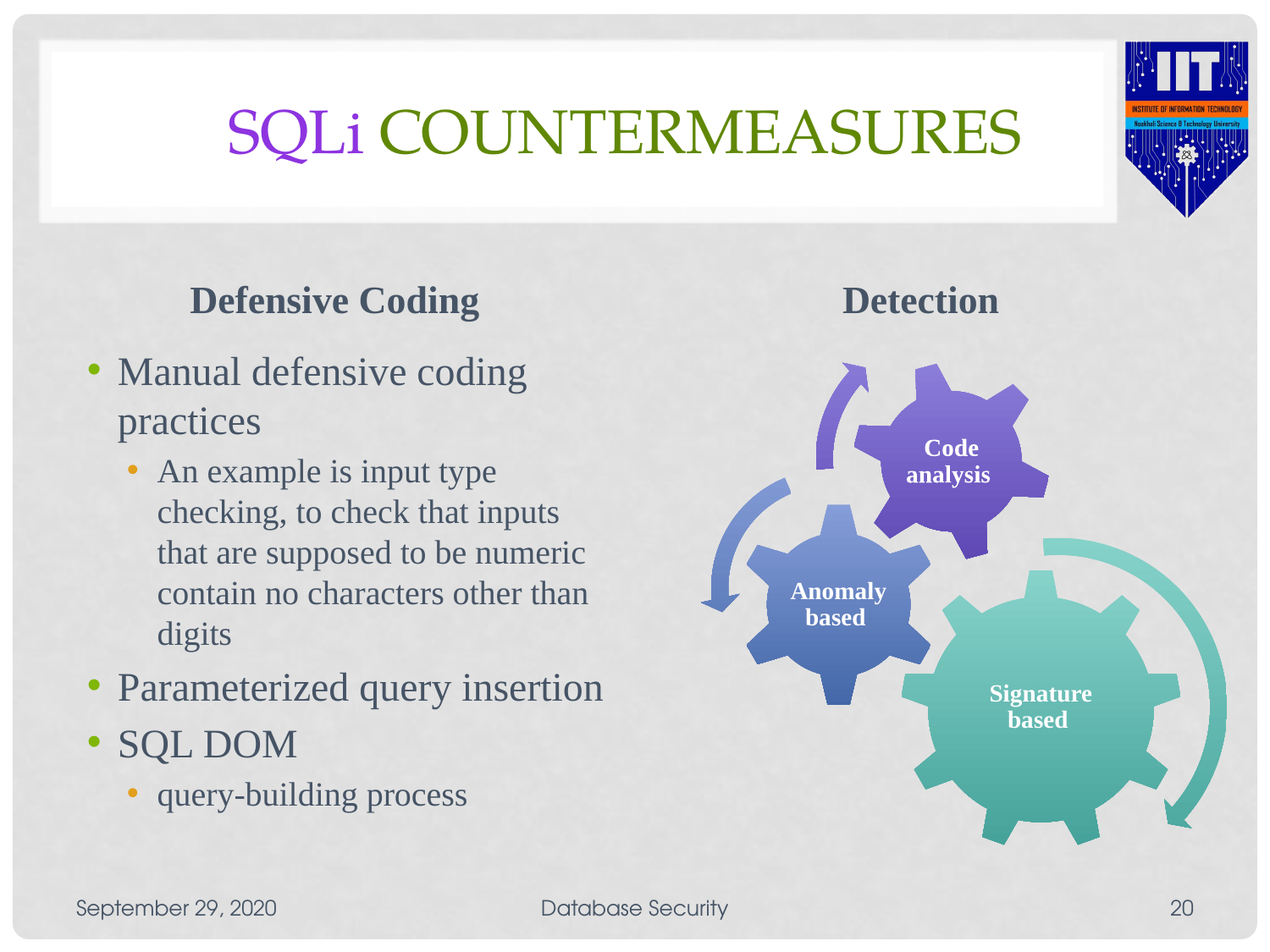

# SQLi Countermeasures
Defensive Coding
Detection
Manual defensive coding practices
An example is input type checking, to check that inputs that are supposed to be numeric contain no characters other than digits
Parameterized query insertion
SQL DOM
query-building process

Signature based
Anomaly based
Code analysis
September 29, 2020
Database Security
20